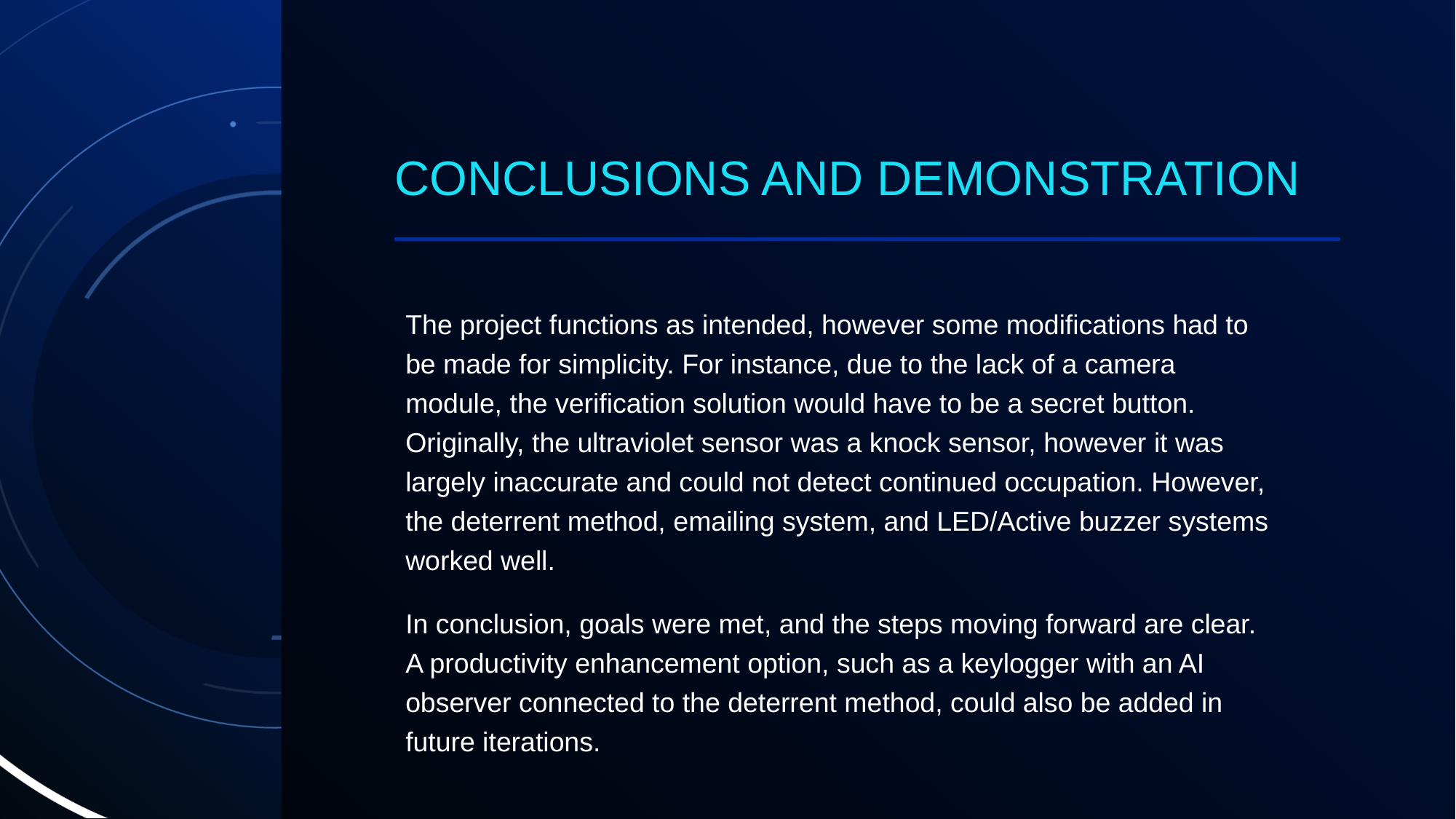

# Conclusions and Demonstration
The project functions as intended, however some modifications had to be made for simplicity. For instance, due to the lack of a camera module, the verification solution would have to be a secret button. Originally, the ultraviolet sensor was a knock sensor, however it was largely inaccurate and could not detect continued occupation. However, the deterrent method, emailing system, and LED/Active buzzer systems worked well.
In conclusion, goals were met, and the steps moving forward are clear. A productivity enhancement option, such as a keylogger with an AI observer connected to the deterrent method, could also be added in future iterations.